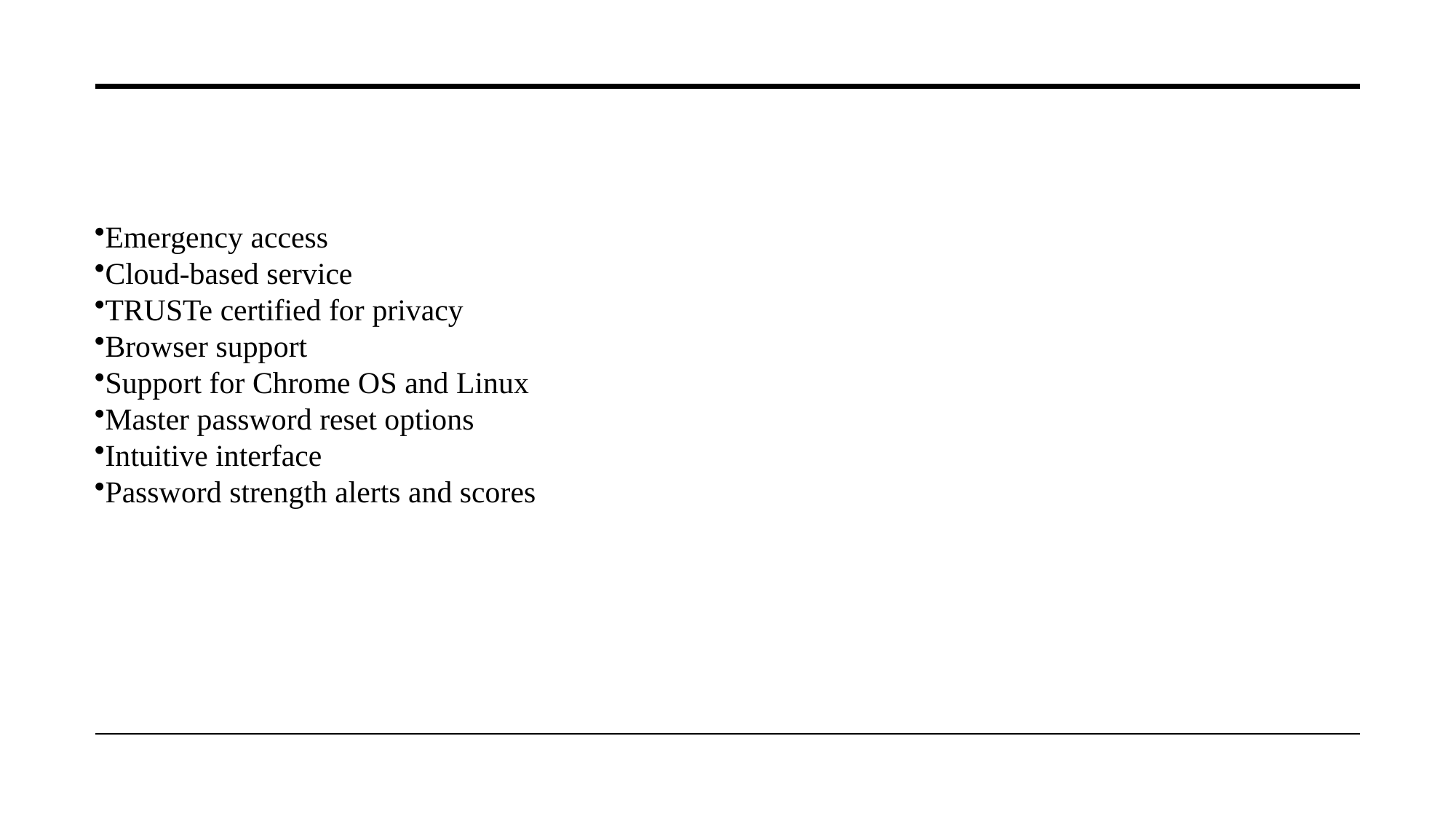

Emergency access
Cloud-based service
TRUSTe certified for privacy
Browser support
Support for Chrome OS and Linux
Master password reset options
Intuitive interface
Password strength alerts and scores